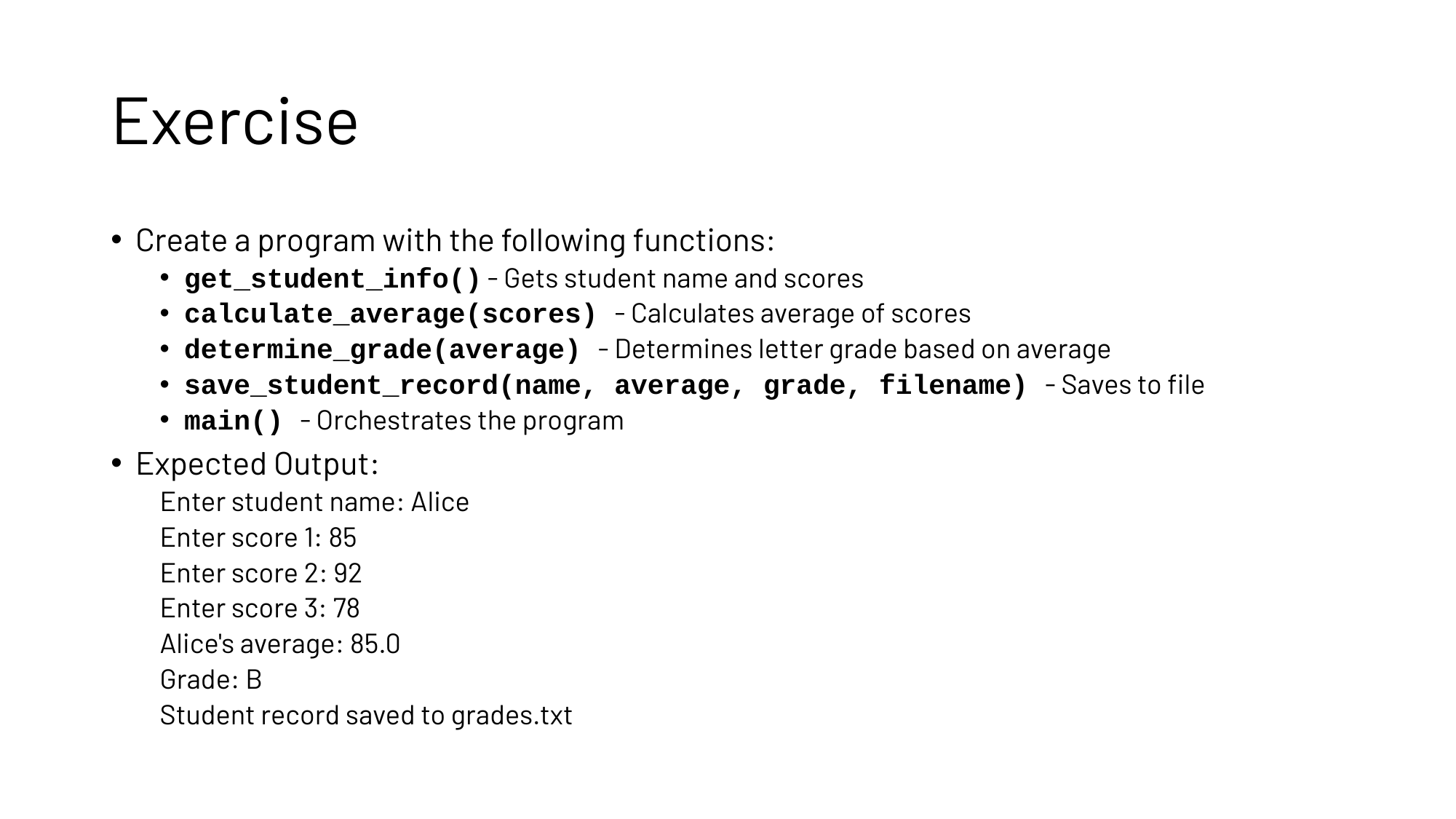

# Exercise
Create a program with the following functions:
get_student_info() - Gets student name and scores
calculate_average(scores) - Calculates average of scores
determine_grade(average) - Determines letter grade based on average
save_student_record(name, average, grade, filename) - Saves to file
main() - Orchestrates the program
Expected Output:
Enter student name: Alice
Enter score 1: 85
Enter score 2: 92
Enter score 3: 78
Alice's average: 85.0
Grade: B
Student record saved to grades.txt